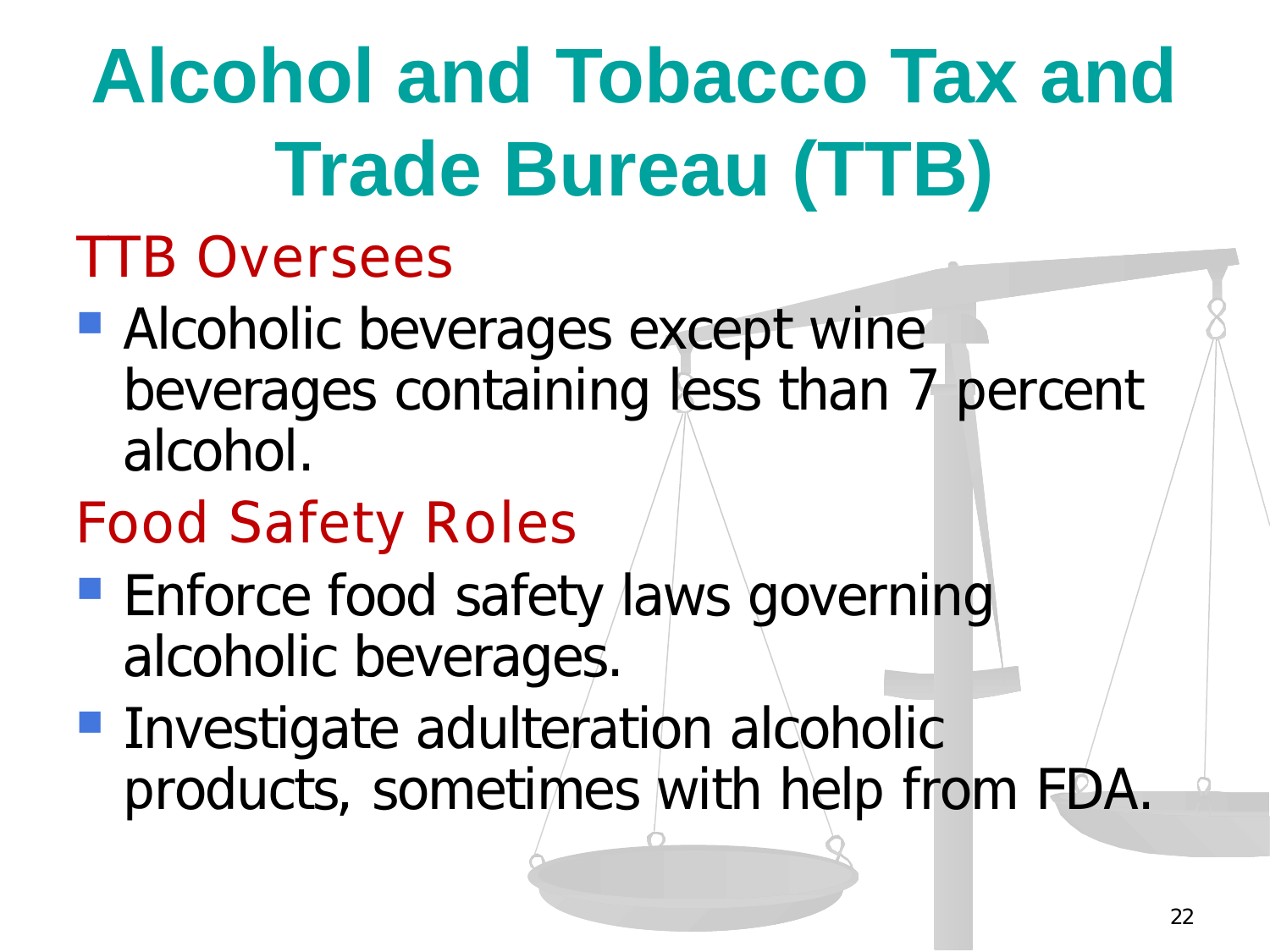

# Alcohol and Tobacco Tax and Trade Bureau (TTB)
TTB Oversees
Alcoholic beverages except wine beverages containing less than 7 percent alcohol.
Food Safety Roles
Enforce food safety laws governing alcoholic beverages.
Investigate adulteration alcoholic products, sometimes with help from FDA.

22